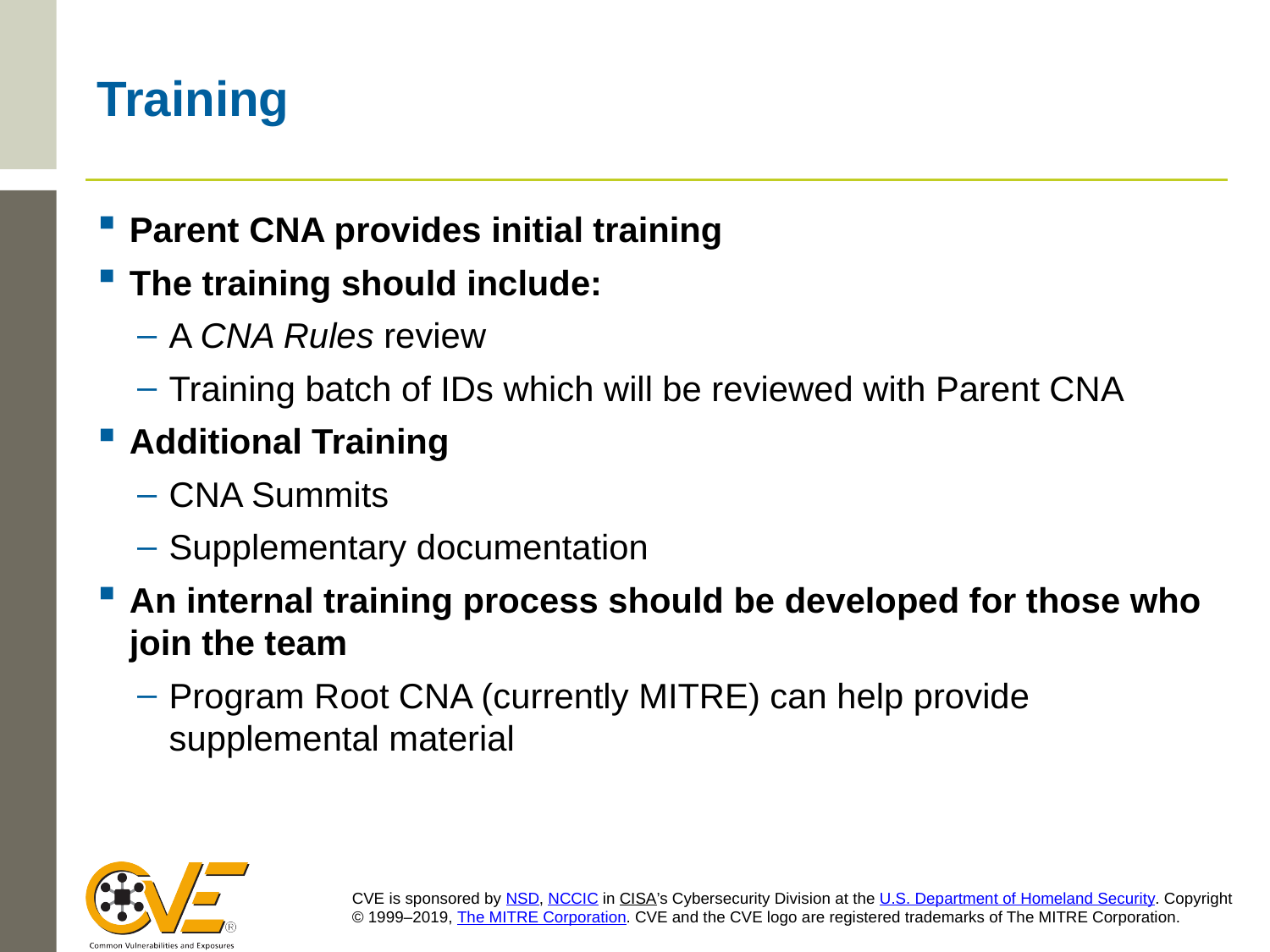

# Training
Parent CNA provides initial training
The training should include:
A CNA Rules review
Training batch of IDs which will be reviewed with Parent CNA
Additional Training
CNA Summits
Supplementary documentation
An internal training process should be developed for those who join the team
Program Root CNA (currently MITRE) can help provide supplemental material